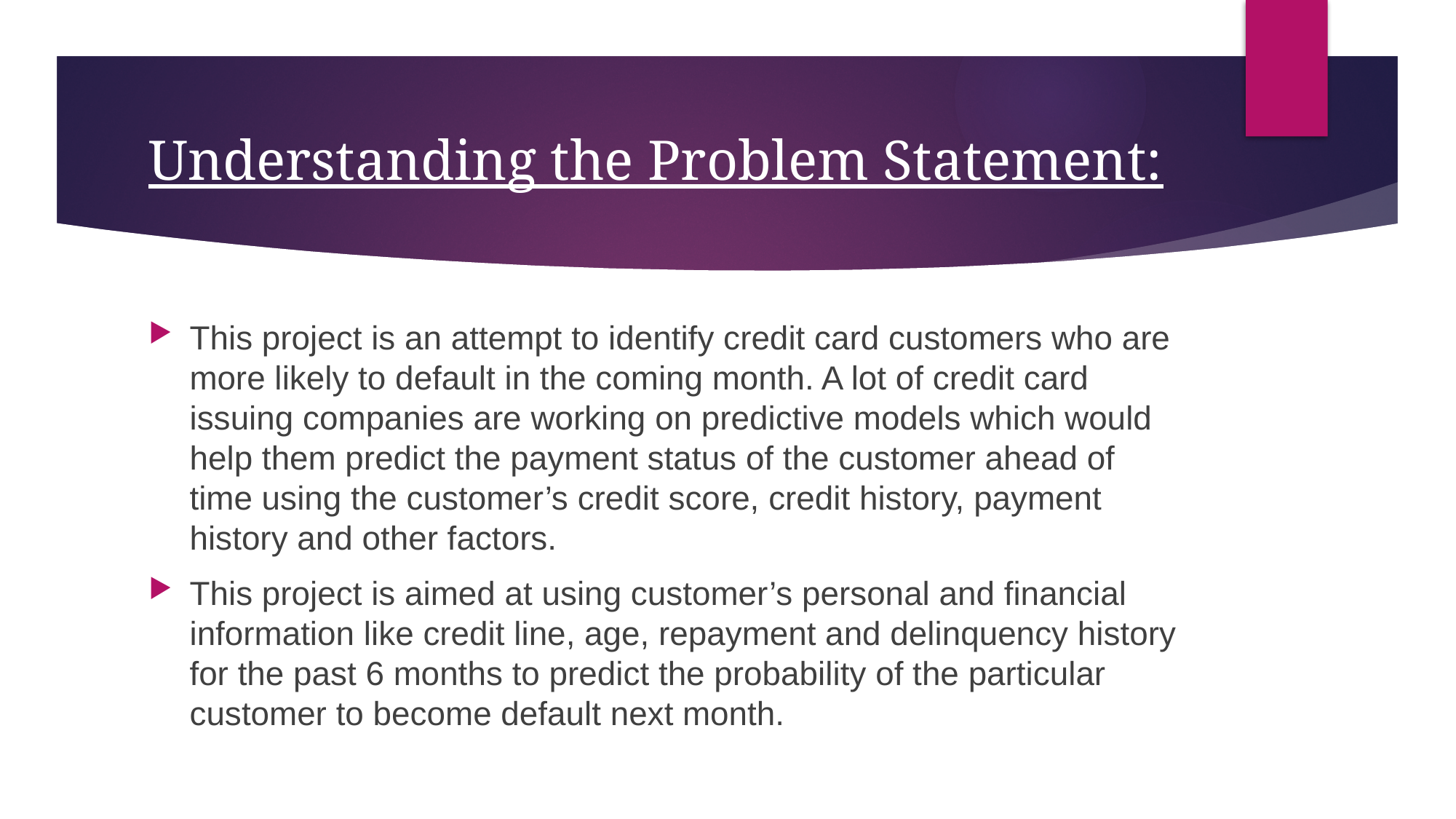

# Understanding the Problem Statement:
This project is an attempt to identify credit card customers who are more likely to default in the coming month. A lot of credit card issuing companies are working on predictive models which would help them predict the payment status of the customer ahead of time using the customer’s credit score, credit history, payment history and other factors.
This project is aimed at using customer’s personal and financial information like credit line, age, repayment and delinquency history for the past 6 months to predict the probability of the particular customer to become default next month.